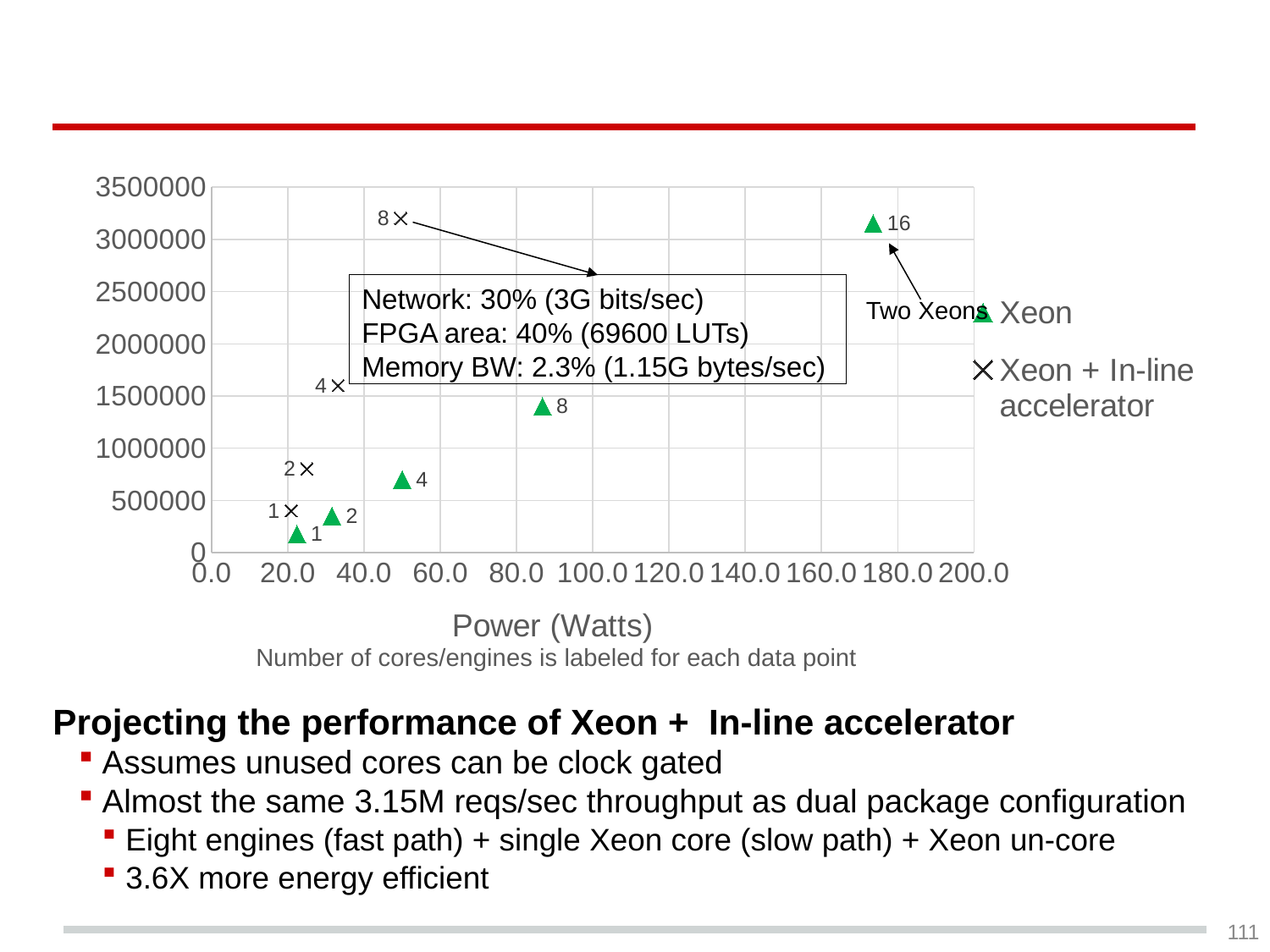

Scaling the Performance - Projection
# Scaling the Performance - Projection

### Chart

| Category |  |  |
|---|---|---|
Network: 30% (3G bits/sec)
FPGA area: 40% (69600 LUTs)
Memory BW: 2.3% (1.15G bytes/sec)
Two Xeons
Number of cores/engines is labeled for each data point
Projecting the performance of Xeon +  In-line accelerator
Assumes unused cores can be clock gated
Almost the same 3.15M reqs/sec throughput as dual package configuration
Eight engines (fast path) + single Xeon core (slow path) + Xeon un-core
3.6X more energy efficient
111